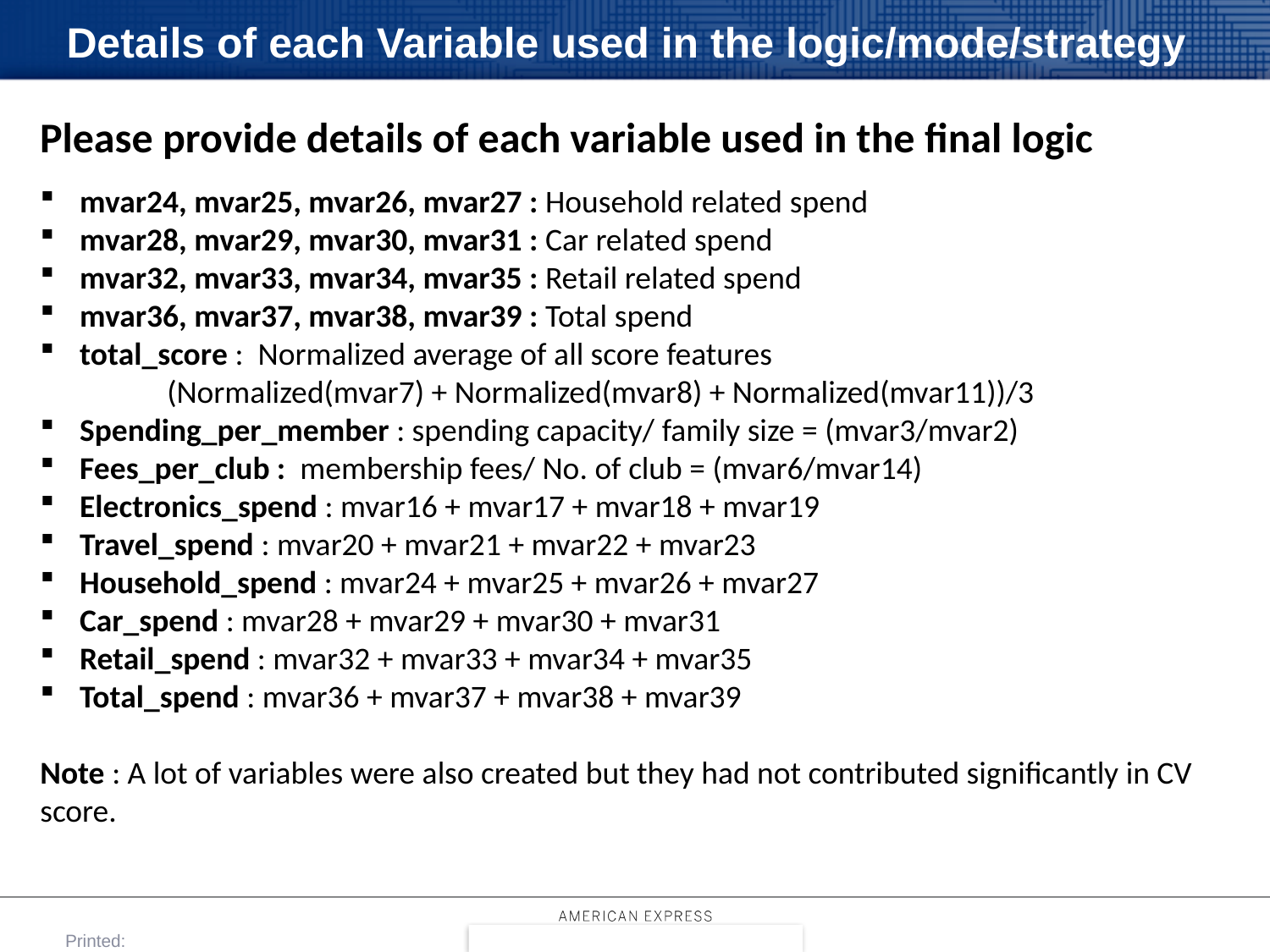

# Details of each Variable used in the logic/mode/strategy
Please provide details of each variable used in the final logic

mvar24, mvar25, mvar26, mvar27 : Household related spend
mvar28, mvar29, mvar30, mvar31 : Car related spend
mvar32, mvar33, mvar34, mvar35 : Retail related spend
mvar36, mvar37, mvar38, mvar39 : Total spend
total_score :  Normalized average of all score features
	(Normalized(mvar7) + Normalized(mvar8) + Normalized(mvar11))/3
Spending_per_member : spending capacity/ family size = (mvar3/mvar2)
Fees_per_club :  membership fees/ No. of club = (mvar6/mvar14)
Electronics_spend : mvar16 + mvar17 + mvar18 + mvar19
Travel_spend : mvar20 + mvar21 + mvar22 + mvar23
Household_spend : mvar24 + mvar25 + mvar26 + mvar27
Car_spend : mvar28 + mvar29 + mvar30 + mvar31
Retail_spend : mvar32 + mvar33 + mvar34 + mvar35
Total_spend : mvar36 + mvar37 + mvar38 + mvar39

Note : A lot of variables were also created but they had not contributed significantly in CV score.